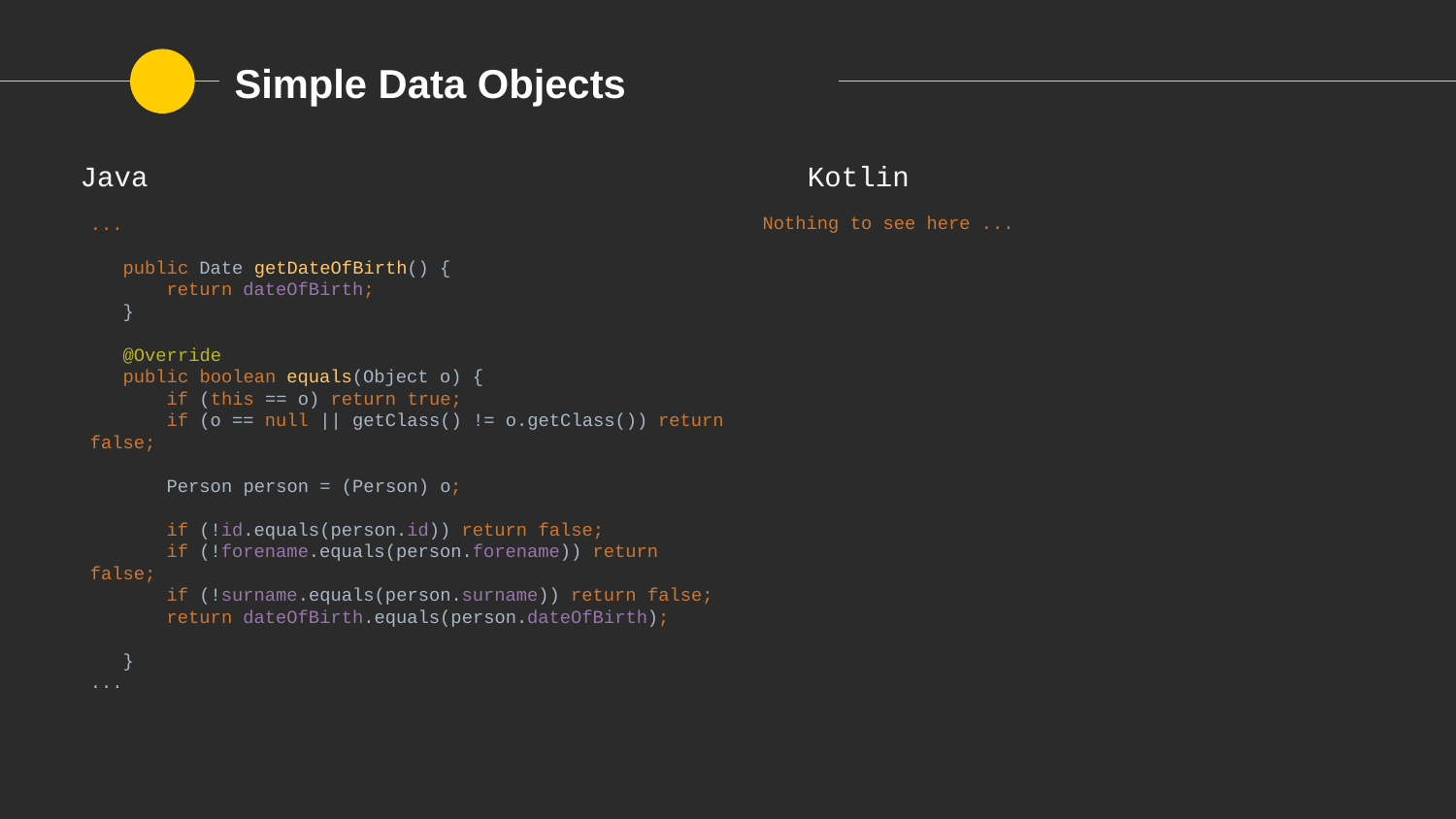

# Simple Data Objects
...

   public Date getDateOfBirth() {
       return dateOfBirth;
   }

   @Override
   public boolean equals(Object o) {
       if (this == o) return true;
       if (o == null || getClass() != o.getClass()) return false;

       Person person = (Person) o;

       if (!id.equals(person.id)) return false;
       if (!forename.equals(person.forename)) return false;
       if (!surname.equals(person.surname)) return false;
       return dateOfBirth.equals(person.dateOfBirth);

   }
...

Nothing to see here ...